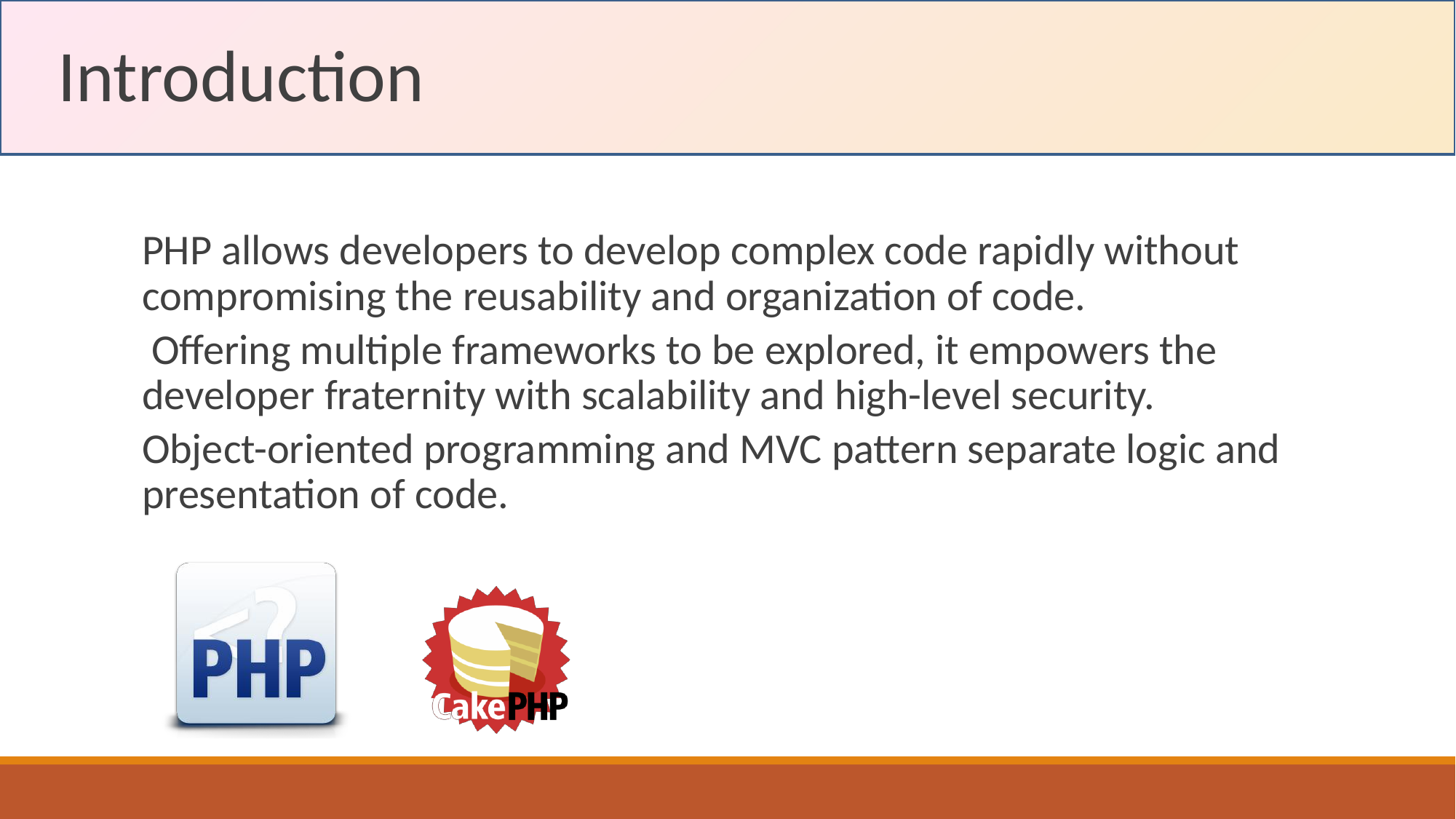

Introduction

PHP allows developers to develop complex code rapidly without compromising the reusability and organization of code.
 Offering multiple frameworks to be explored, it empowers the developer fraternity with scalability and high-level security.
Object-oriented programming and MVC pattern separate logic and presentation of code.